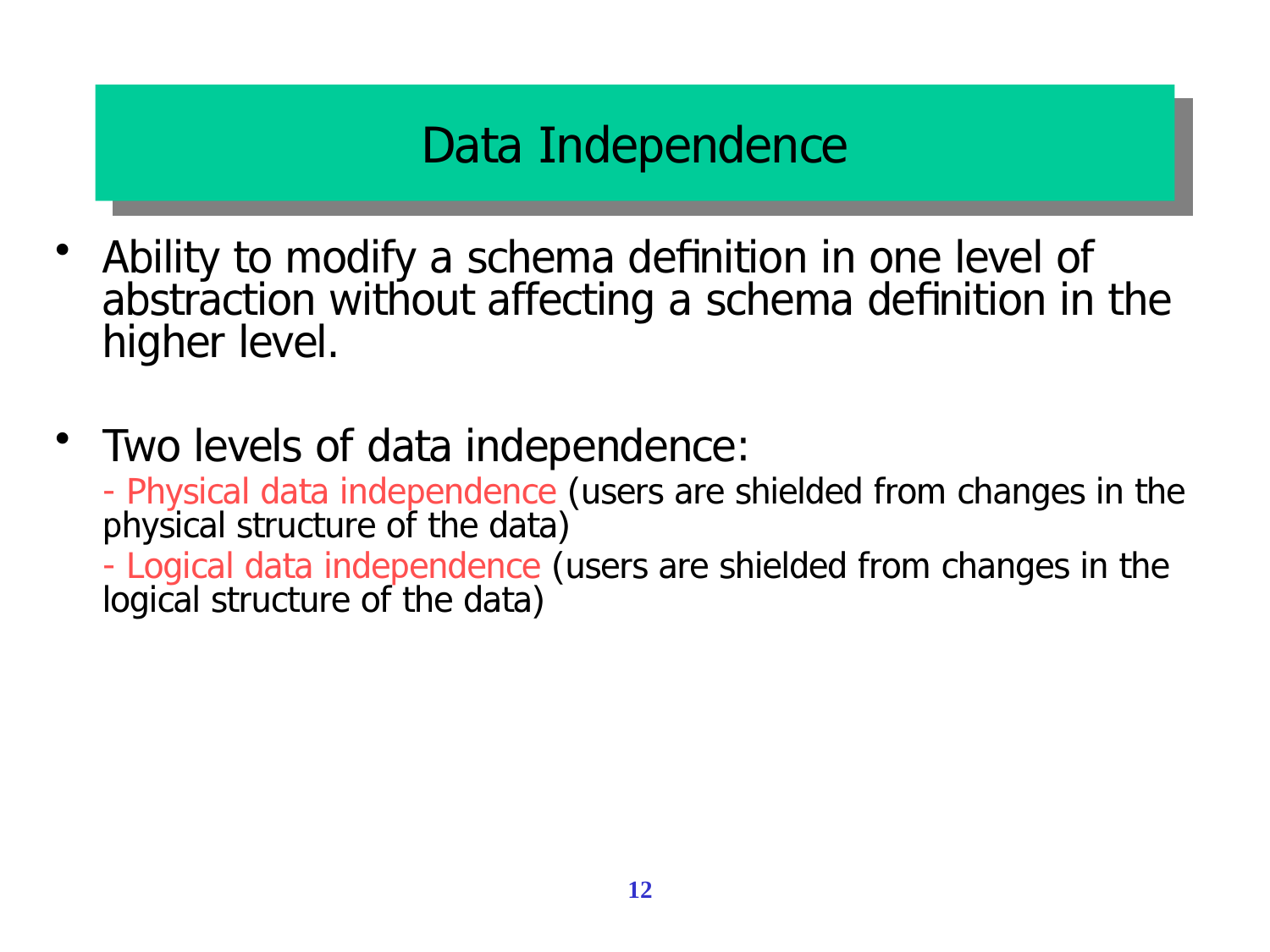

# Data Independence
Ability to modify a schema definition in one level of abstraction without affecting a schema definition in the higher level.
Two levels of data independence:
	- Physical data independence (users are shielded from changes in the physical structure of the data)
	- Logical data independence (users are shielded from changes in the logical structure of the data)
12